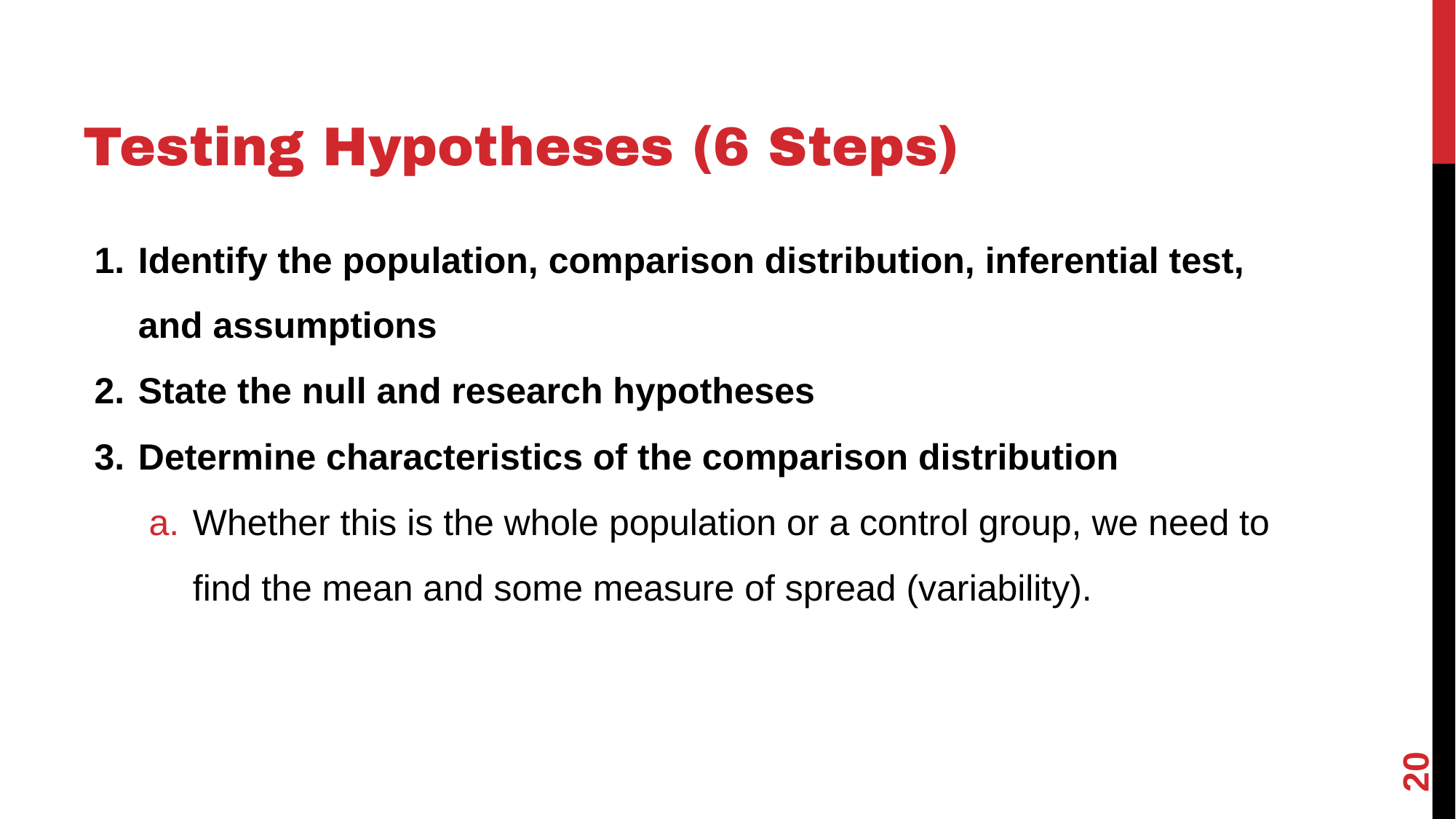

# Testing Hypotheses (6 Steps)
Identify the population, comparison distribution, inferential test, and assumptions
State the null and research hypotheses
Determine characteristics of the comparison distribution
Whether this is the whole population or a control group, we need to find the mean and some measure of spread (variability).

20